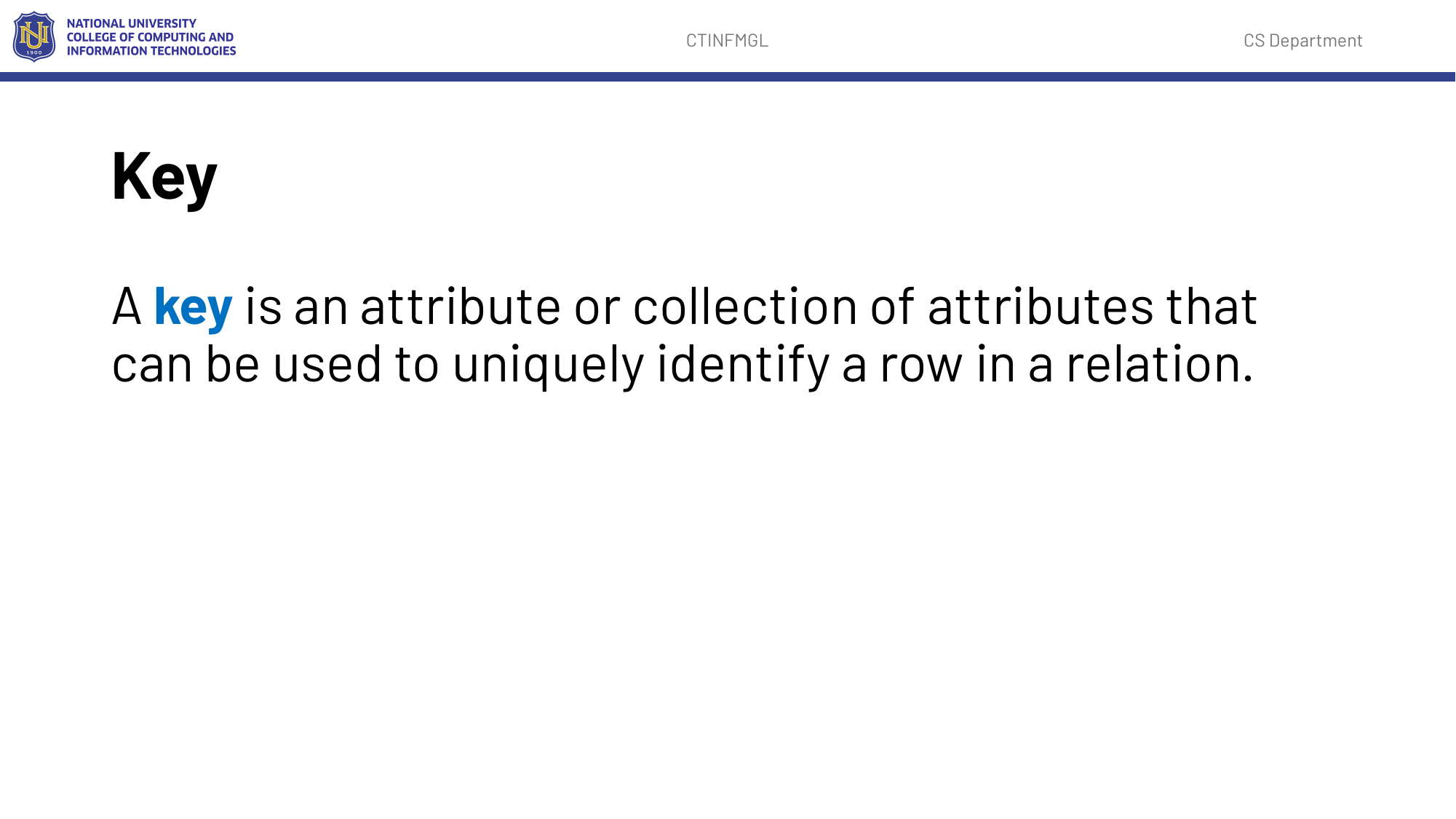

# Key
A key is an attribute or collection of attributes that can be used to uniquely identify a row in a relation.